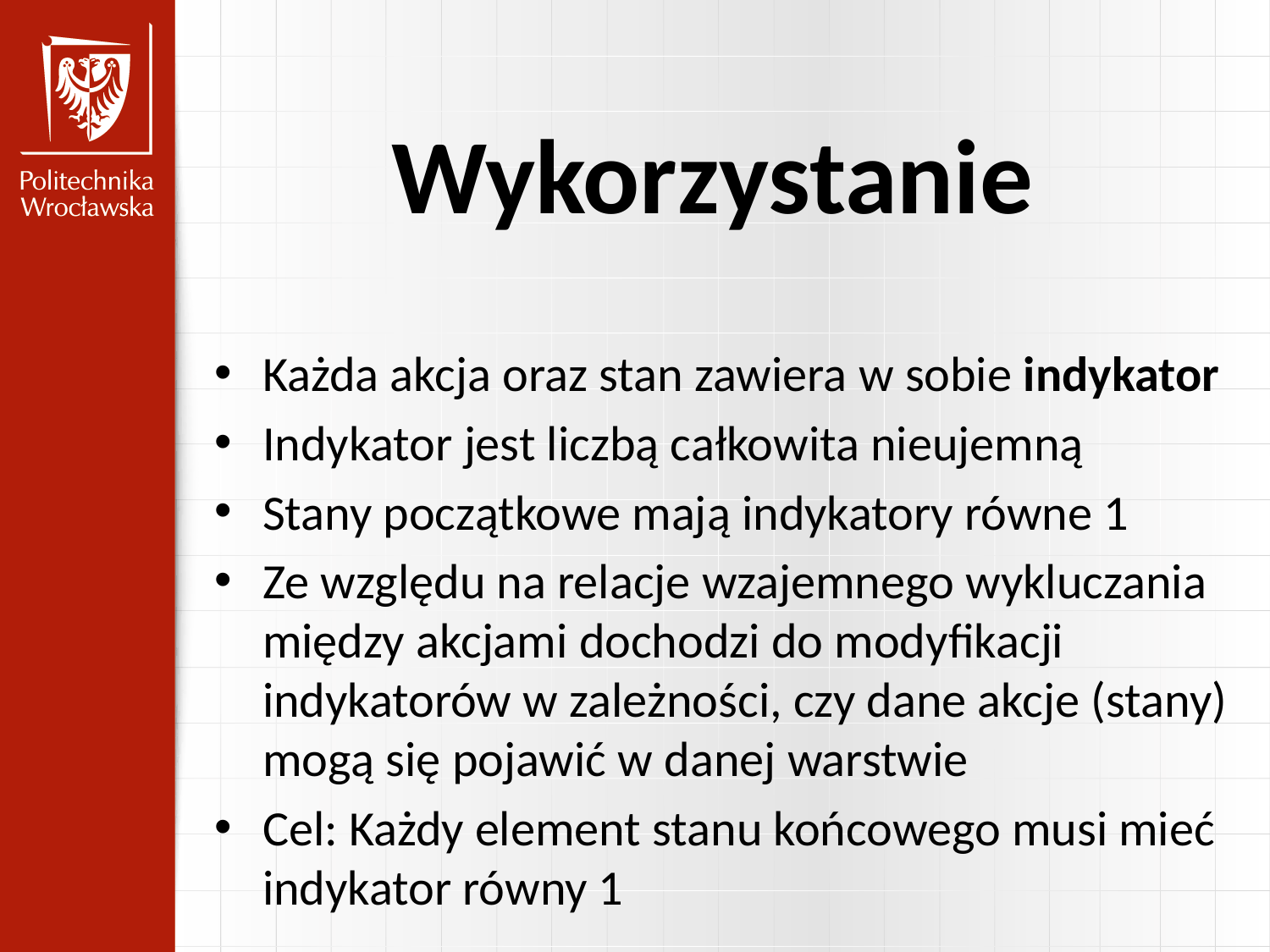

Wykorzystanie
Każda akcja oraz stan zawiera w sobie indykator
Indykator jest liczbą całkowita nieujemną
Stany początkowe mają indykatory równe 1
Ze względu na relacje wzajemnego wykluczania między akcjami dochodzi do modyfikacji indykatorów w zależności, czy dane akcje (stany) mogą się pojawić w danej warstwie
Cel: Każdy element stanu końcowego musi mieć indykator równy 1